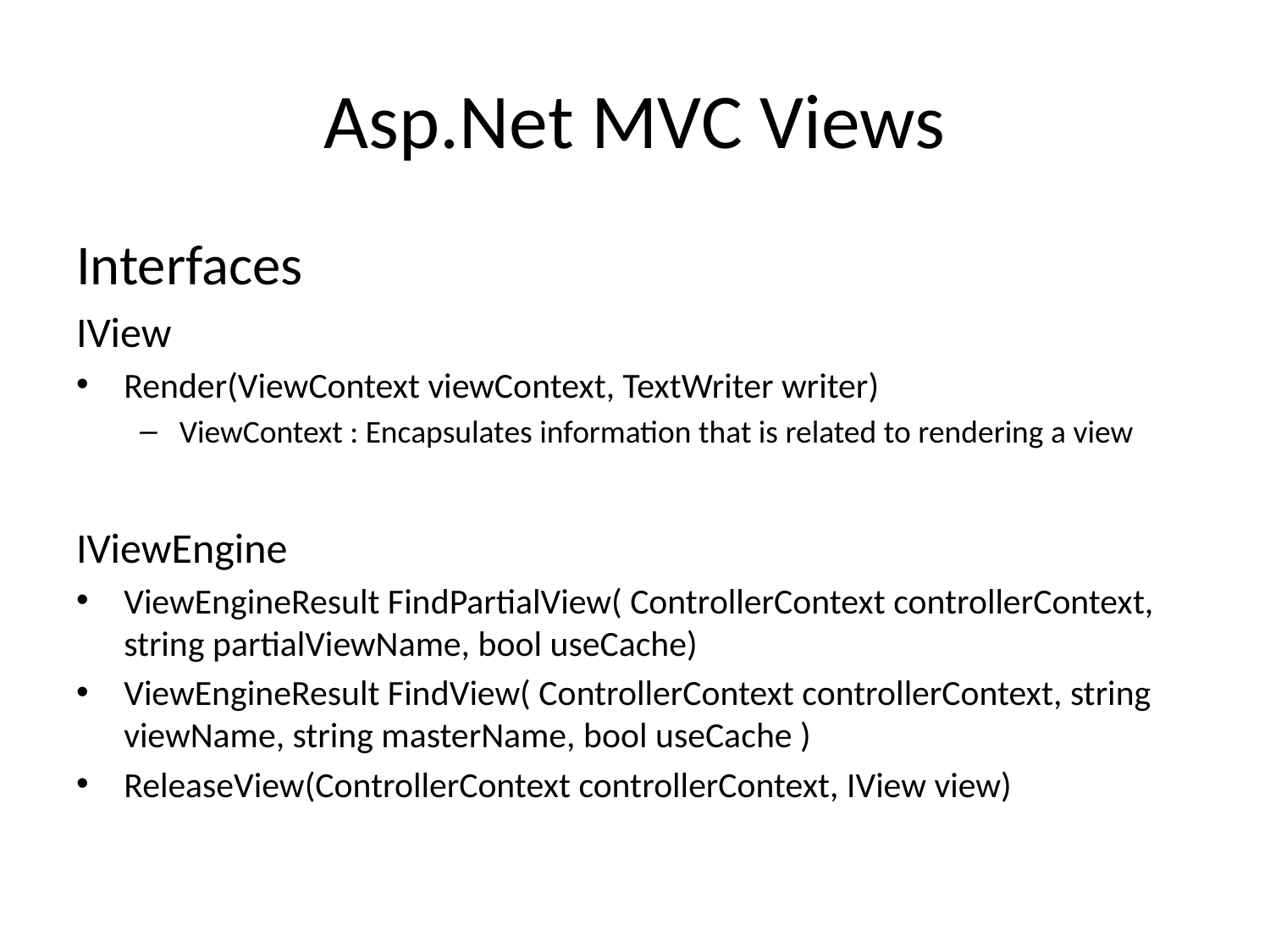

# Asp.Net MVC Views
Interfaces
IView
Render(ViewContext viewContext, TextWriter writer)
ViewContext : Encapsulates information that is related to rendering a view

IViewEngine
ViewEngineResult FindPartialView( ControllerContext controllerContext, string partialViewName, bool useCache)
ViewEngineResult FindView( ControllerContext controllerContext, string viewName, string masterName, bool useCache )
ReleaseView(ControllerContext controllerContext, IView view)